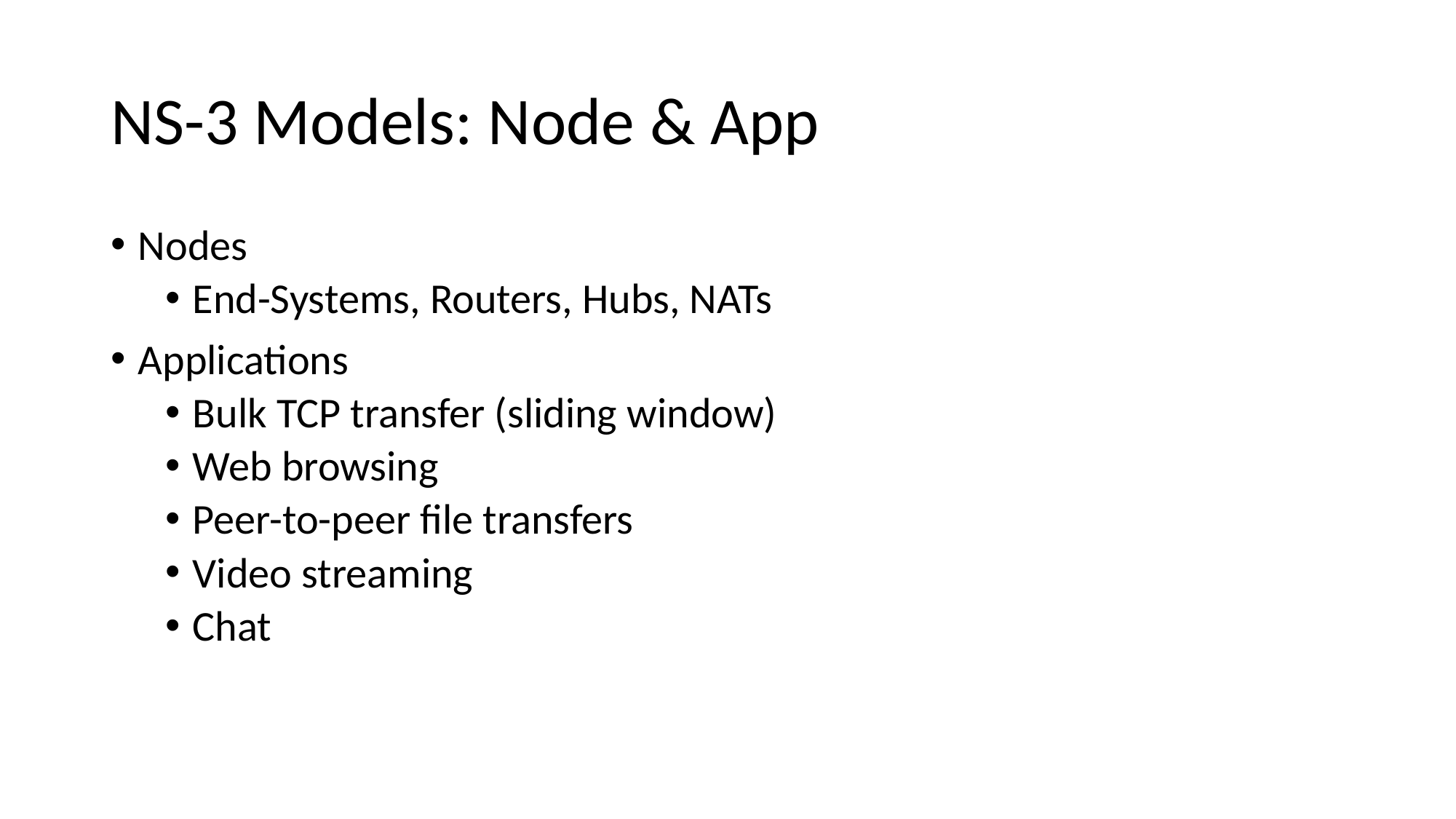

# NS-3 Models: Node & App
Nodes
End-Systems, Routers, Hubs, NATs
Applications
Bulk TCP transfer (sliding window)
Web browsing
Peer-to-peer file transfers
Video streaming
Chat